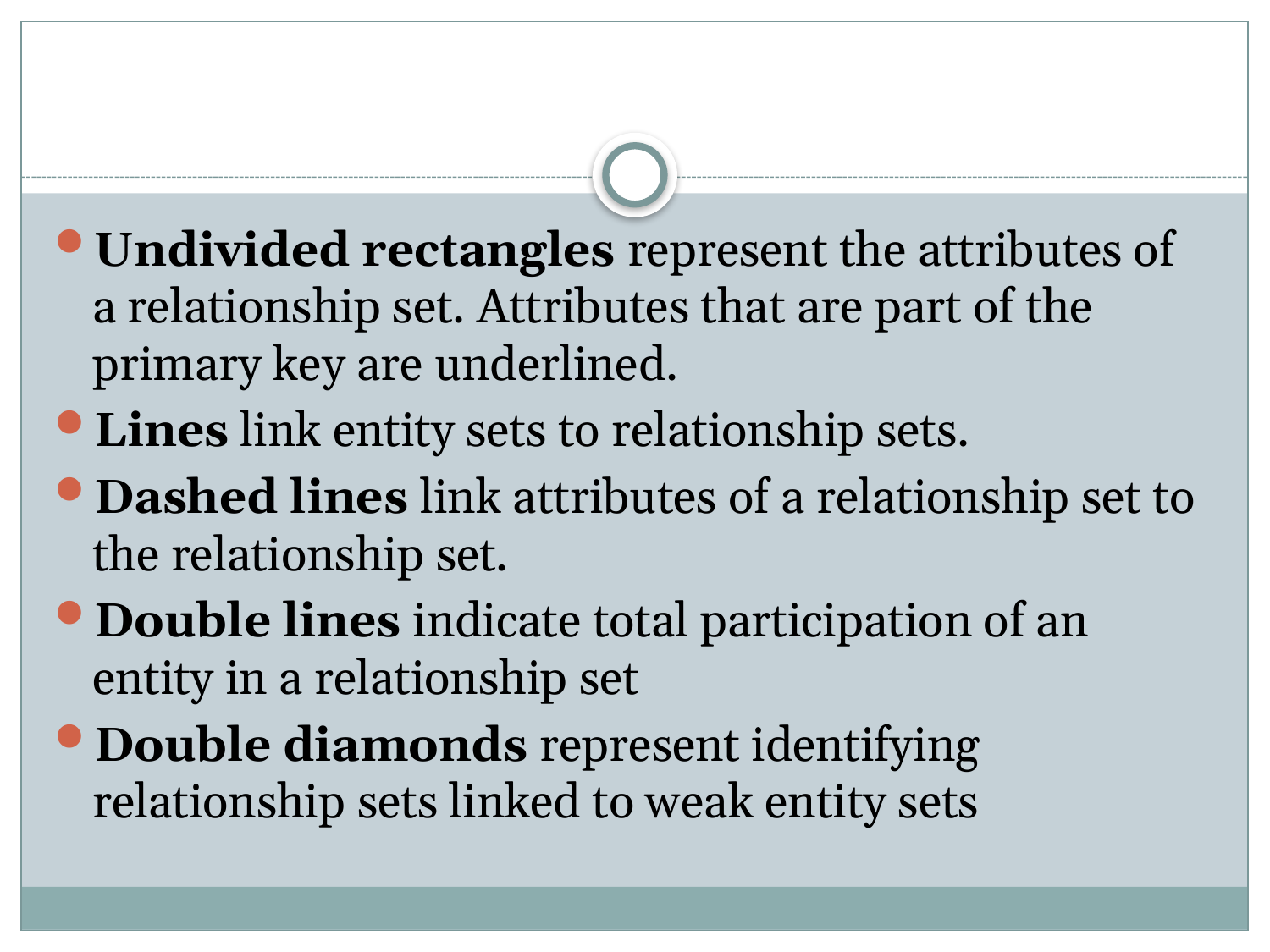

#
Undivided rectangles represent the attributes of a relationship set. Attributes that are part of the primary key are underlined.
Lines link entity sets to relationship sets.
Dashed lines link attributes of a relationship set to the relationship set.
Double lines indicate total participation of an entity in a relationship set
Double diamonds represent identifying relationship sets linked to weak entity sets